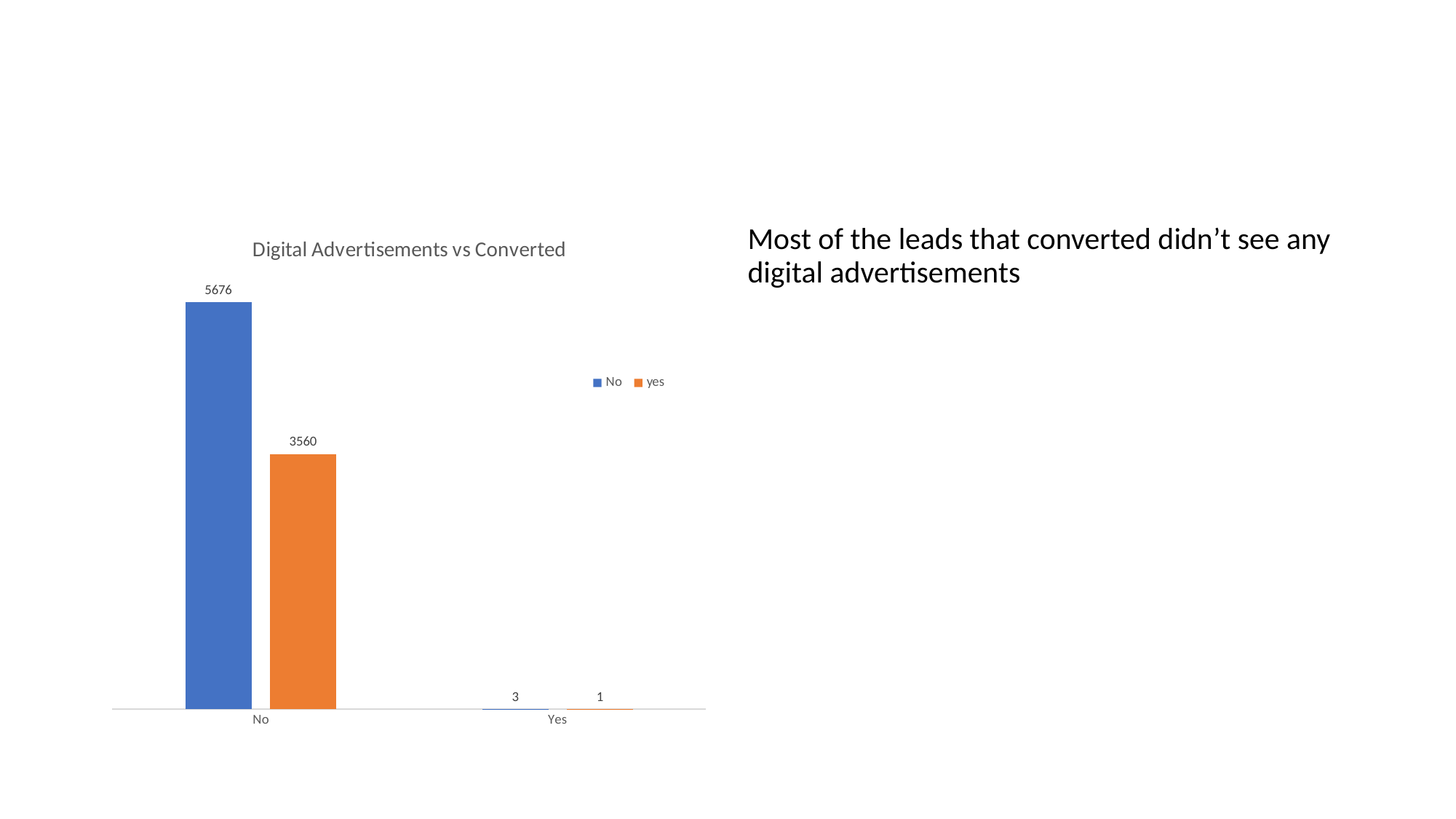

#

### Chart: Digital Advertisements vs Converted

| Category | No | yes |
|---|---|---|
| No | 5676.0 | 3560.0 |
| Yes | 3.0 | 1.0 |
Most of the leads that converted didn’t see any digital advertisements